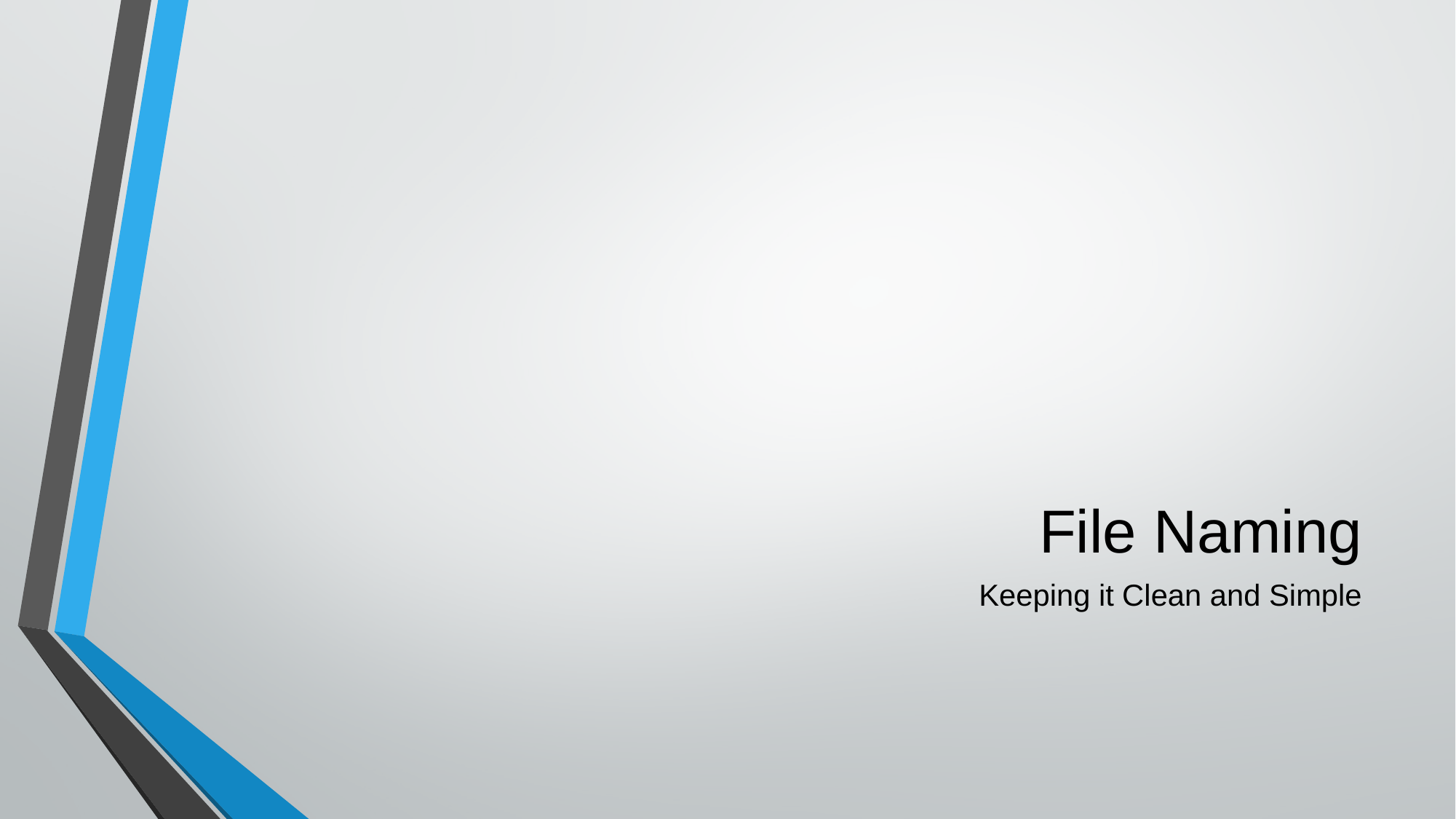

# File Naming
Keeping it Clean and Simple